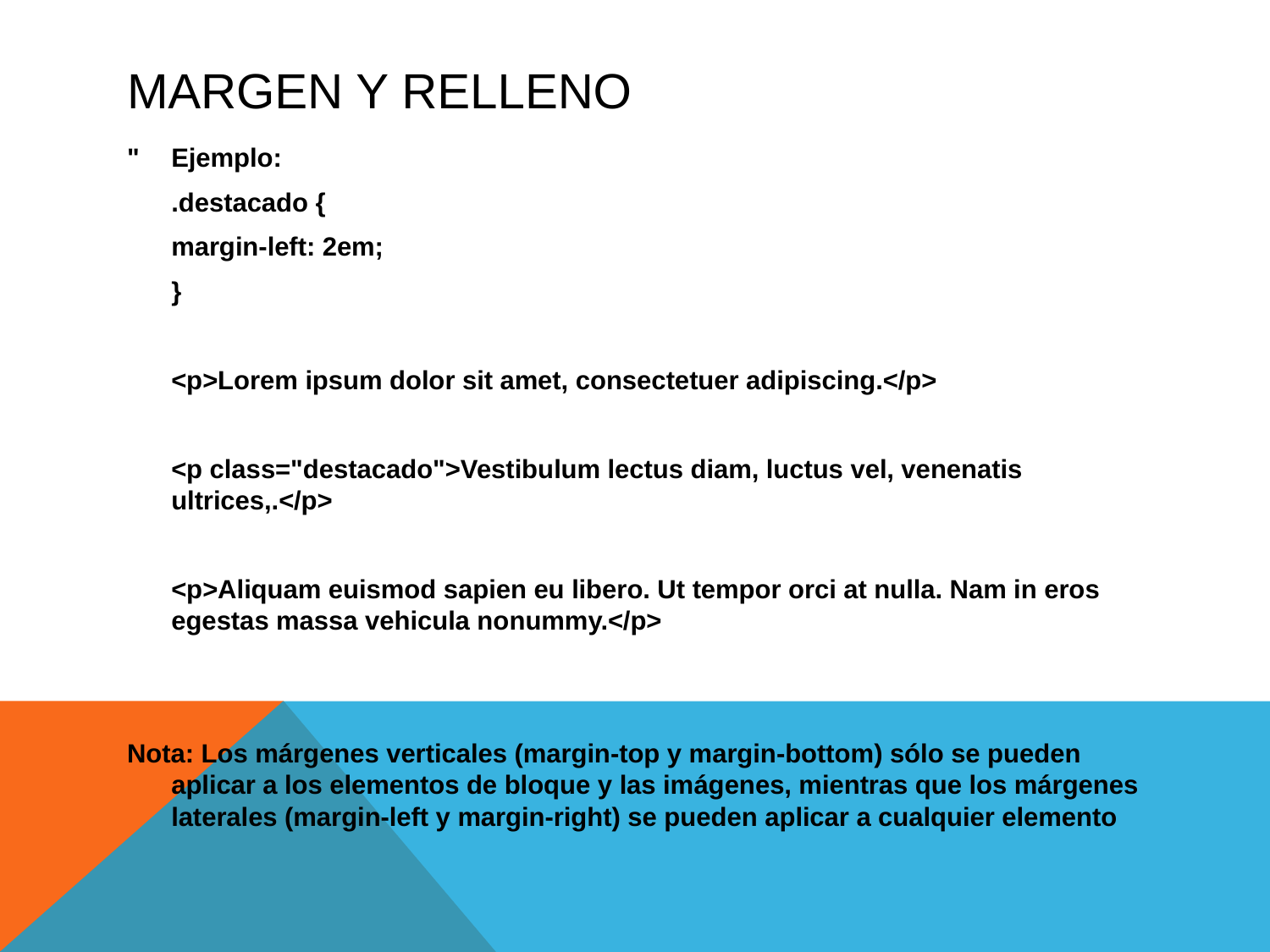

# Margen y relleno
"	Ejemplo:
	.destacado {
      	margin-left: 2em;
	}

	<p>Lorem ipsum dolor sit amet, consectetuer adipiscing.</p>

	<p class="destacado">Vestibulum lectus diam, luctus vel, venenatis ultrices,.</p>

	<p>Aliquam euismod sapien eu libero. Ut tempor orci at nulla. Nam in eros egestas massa vehicula nonummy.</p>

Nota: Los márgenes verticales (margin-top y margin-bottom) sólo se pueden aplicar a los elementos de bloque y las imágenes, mientras que los márgenes laterales (margin-left y margin-right) se pueden aplicar a cualquier elemento